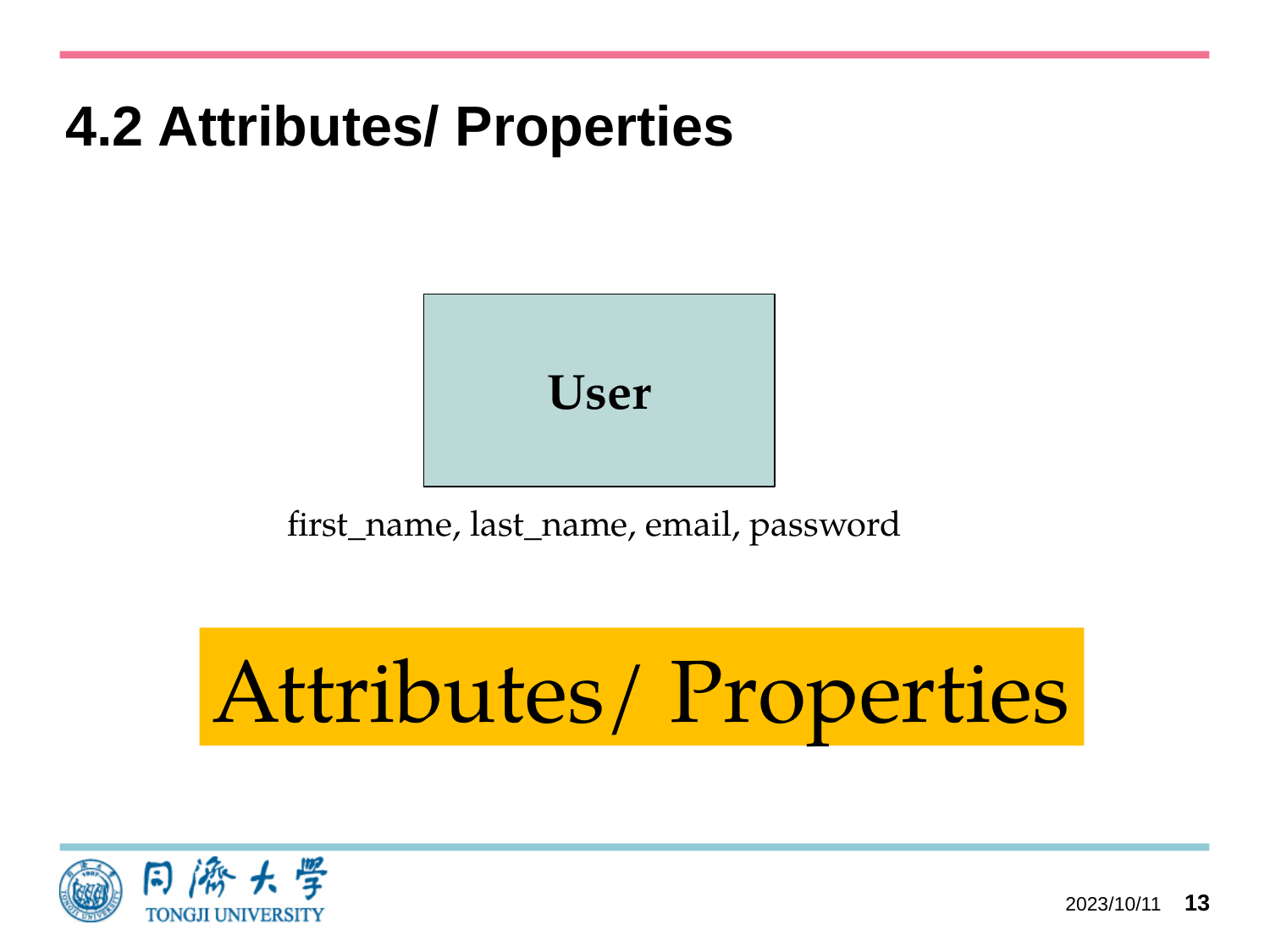

4.2 Attributes/ Properties

User
first_name, last_name, email, password
Attributes/ Properties
2023/10/11
13